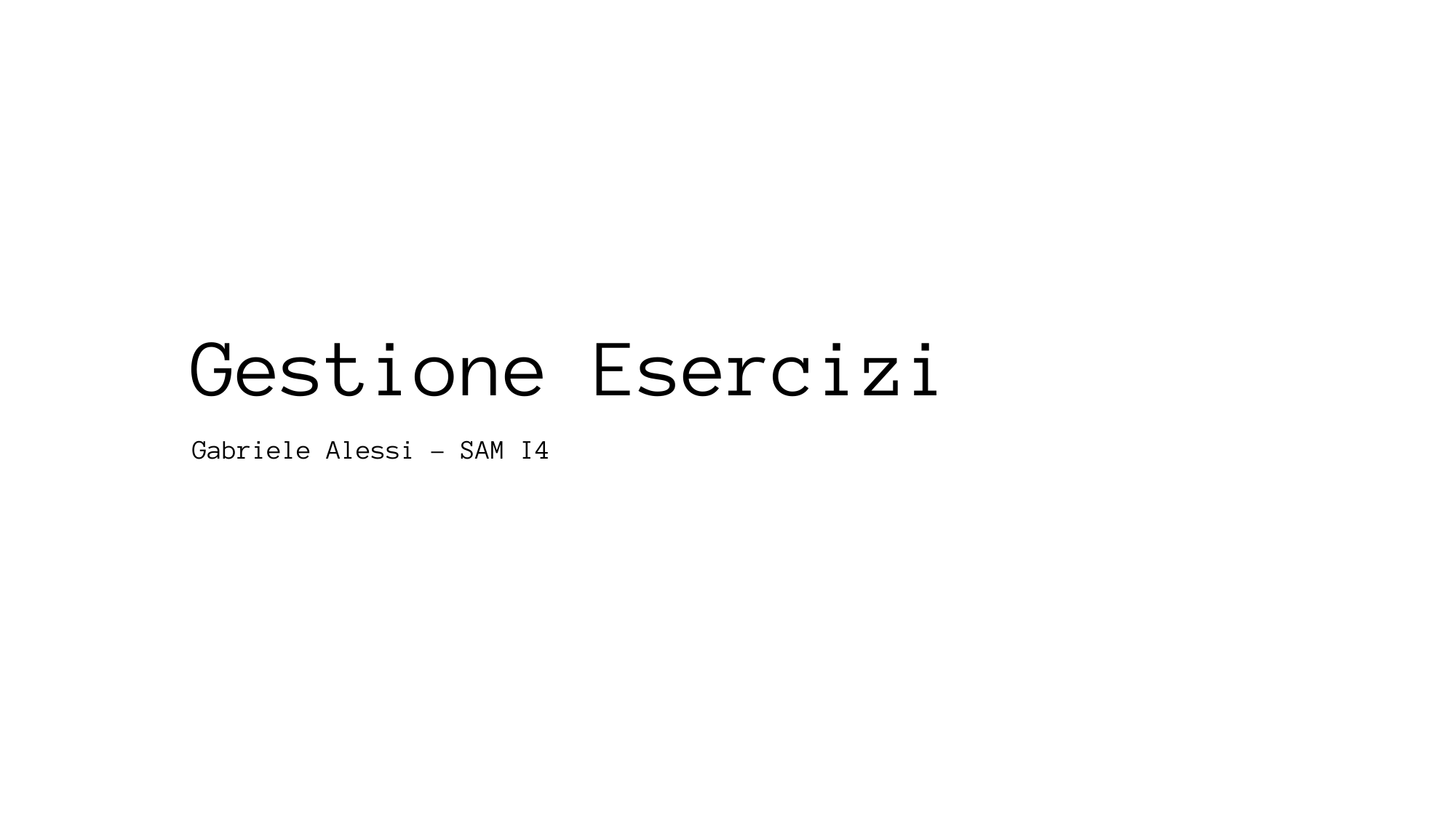

# Gestione Esercizi
Gabriele Alessi – SAM I4